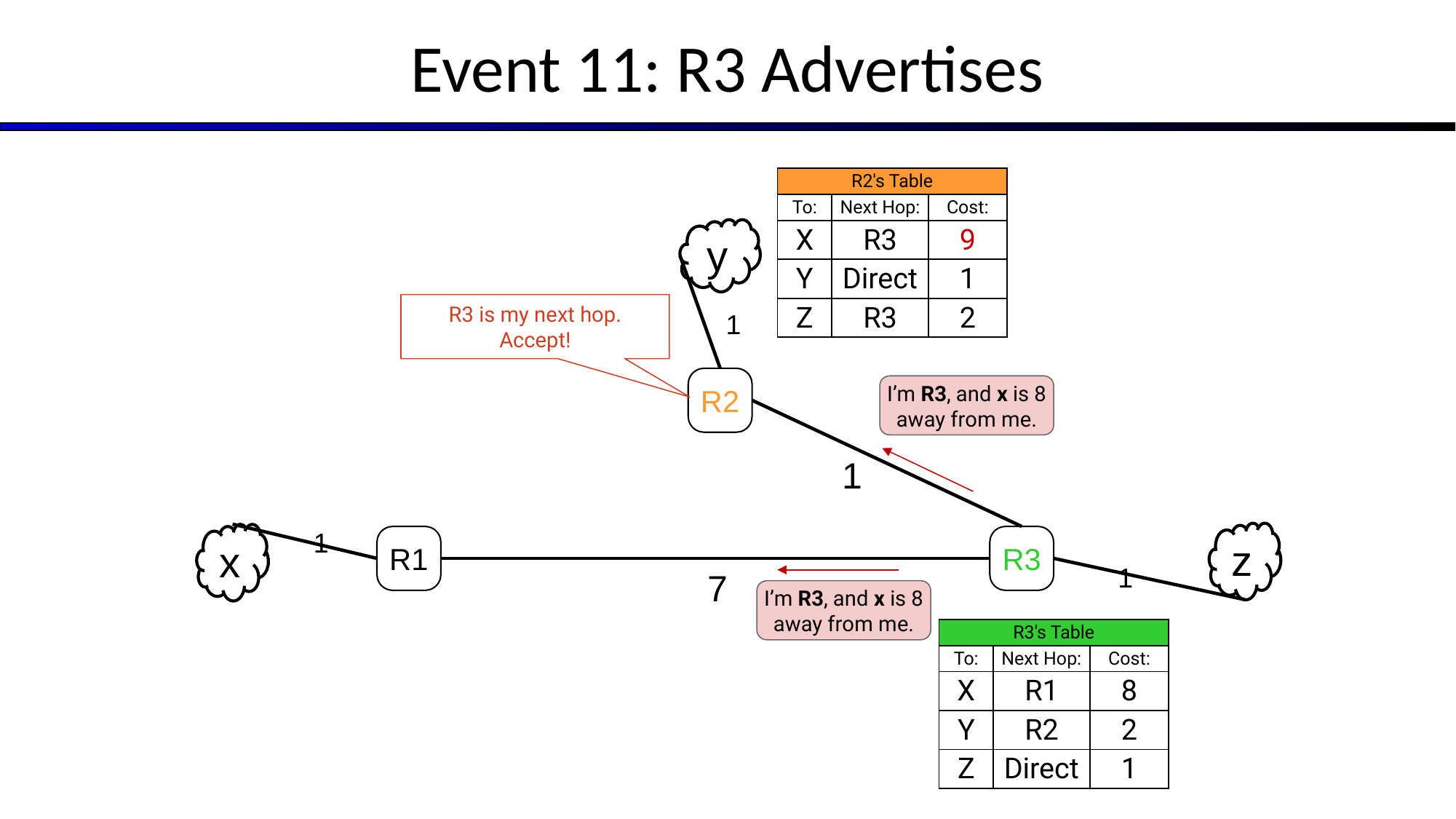

Event 11: R3 Advertises
| R2's Table |  |  |
| --- | --- | --- |
| To: | Next Hop: | Cost: |
| X | R3 | 9 |
| Y | Direct | 1 |
| Z | R3 | 2 |
y
R3 is my next hop. Accept!
1
R2
I’m R3, and x is 8 away from me.
1
1
z
x
R1
R3
1
7
I’m R3, and x is 8 away from me.
| R3's Table |  |  |
| --- | --- | --- |
| To: | Next Hop: | Cost: |
| X | R1 | 8 |
| Y | R2 | 2 |
| Z | Direct | 1 |